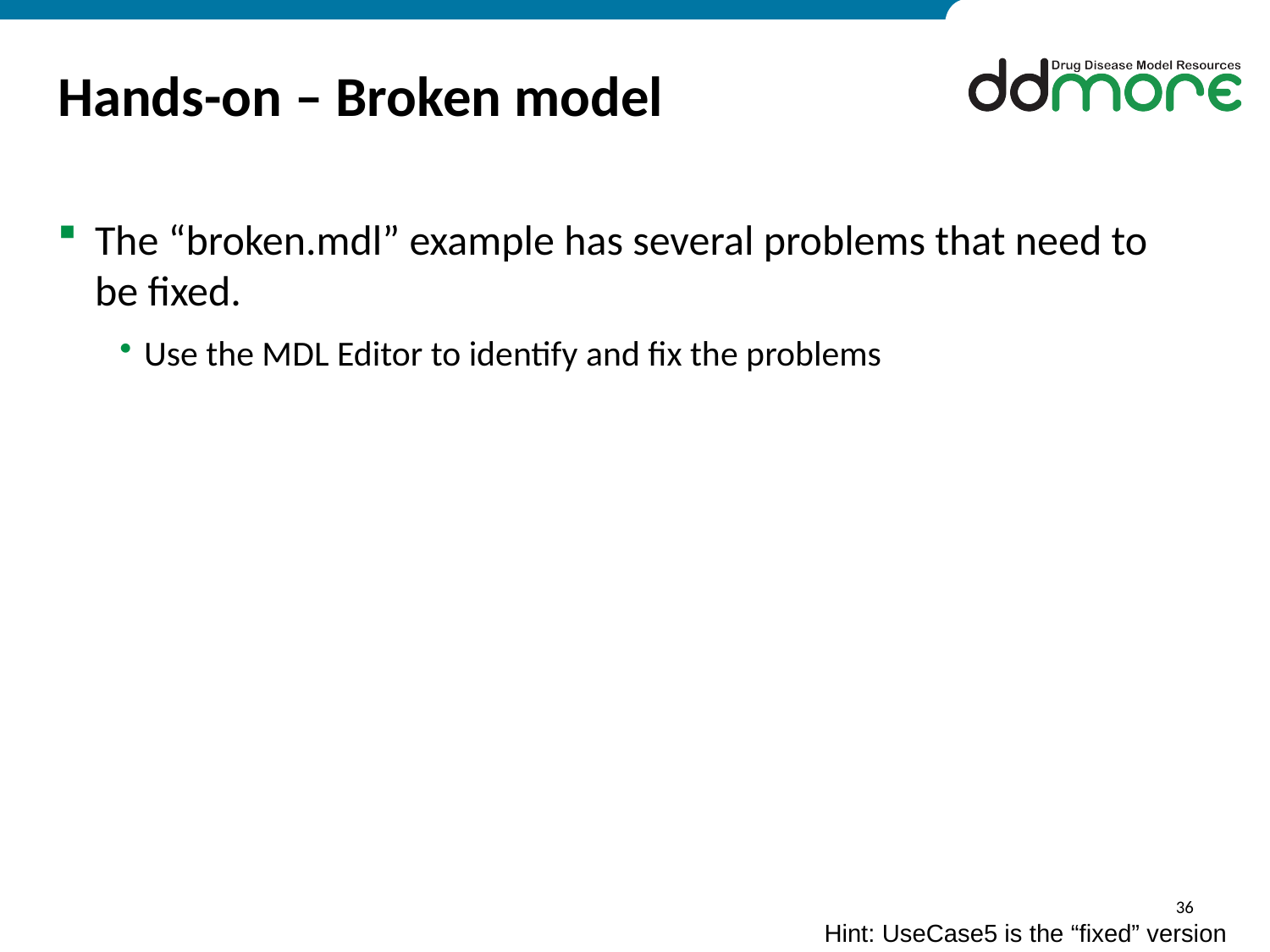

# Hands-on – Broken model
The “broken.mdl” example has several problems that need to be fixed.
Use the MDL Editor to identify and fix the problems
36
Hint: UseCase5 is the “fixed” version